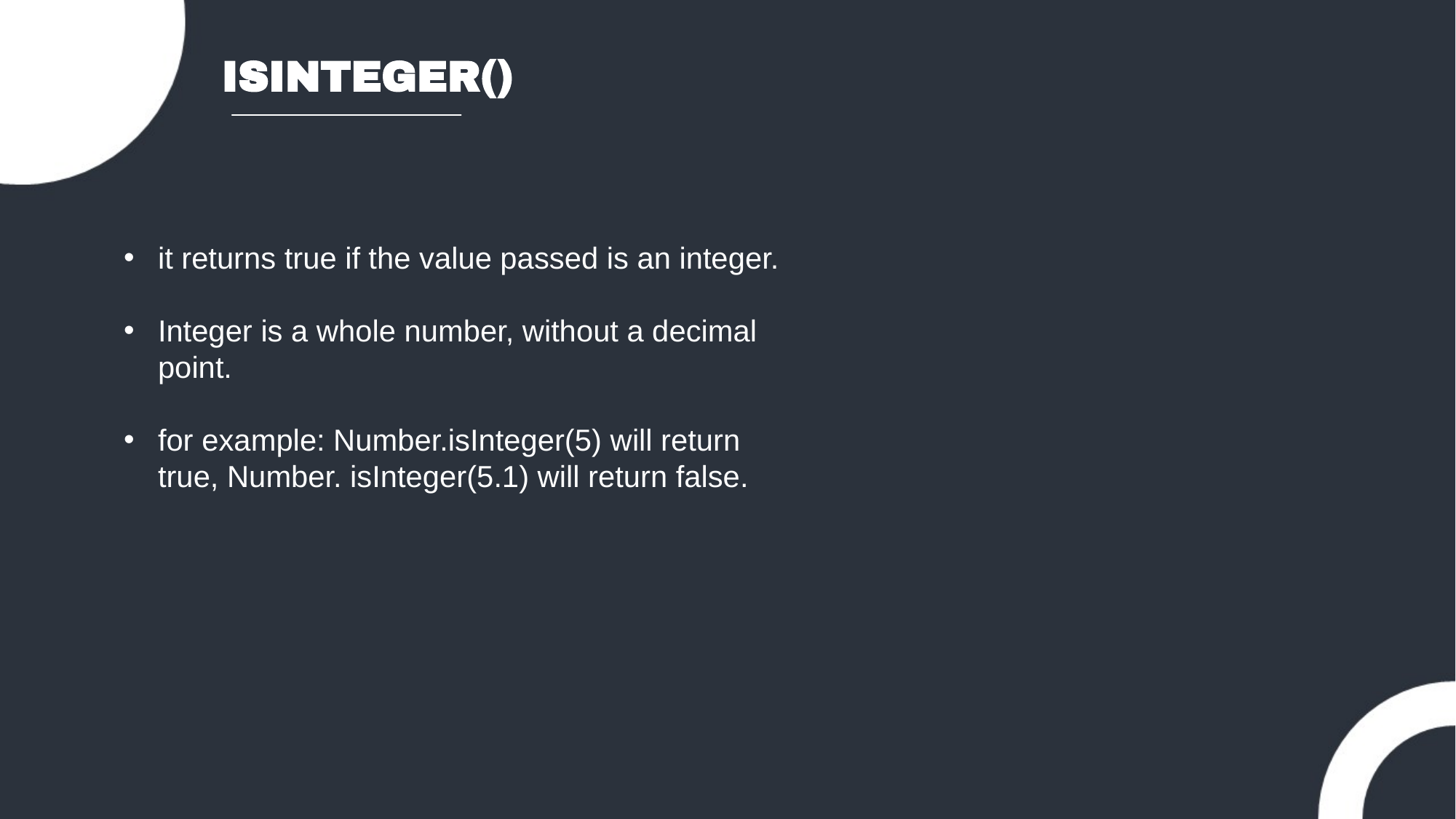

ISINTEGER()
it returns true if the value passed is an integer.

Integer is a whole number, without a decimal point.

for example: Number.isInteger(5) will return true, Number. isInteger(5.1) will return false.